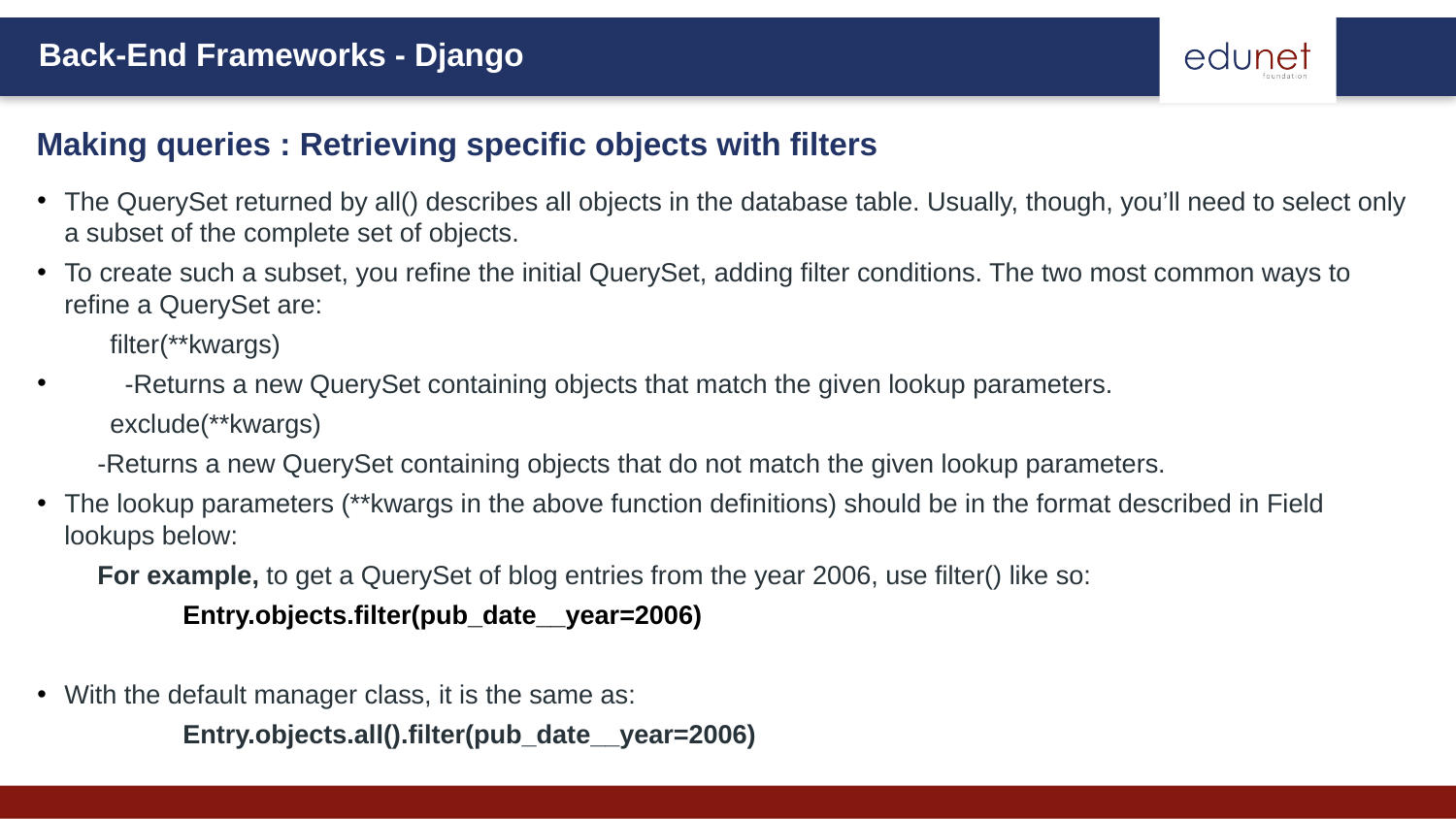

# Making queries : Retrieving specific objects with filters
The QuerySet returned by all() describes all objects in the database table. Usually, though, you’ll need to select only a subset of the complete set of objects.
To create such a subset, you refine the initial QuerySet, adding filter conditions. The two most common ways to refine a QuerySet are:
filter(**kwargs)
	-Returns a new QuerySet containing objects that match the given lookup parameters.
exclude(**kwargs)
	-Returns a new QuerySet containing objects that do not match the given lookup parameters.
The lookup parameters (**kwargs in the above function definitions) should be in the format described in Field lookups below:
	For example, to get a QuerySet of blog entries from the year 2006, use filter() like so:
			Entry.objects.filter(pub_date__year=2006)

With the default manager class, it is the same as:
			Entry.objects.all().filter(pub_date__year=2006)